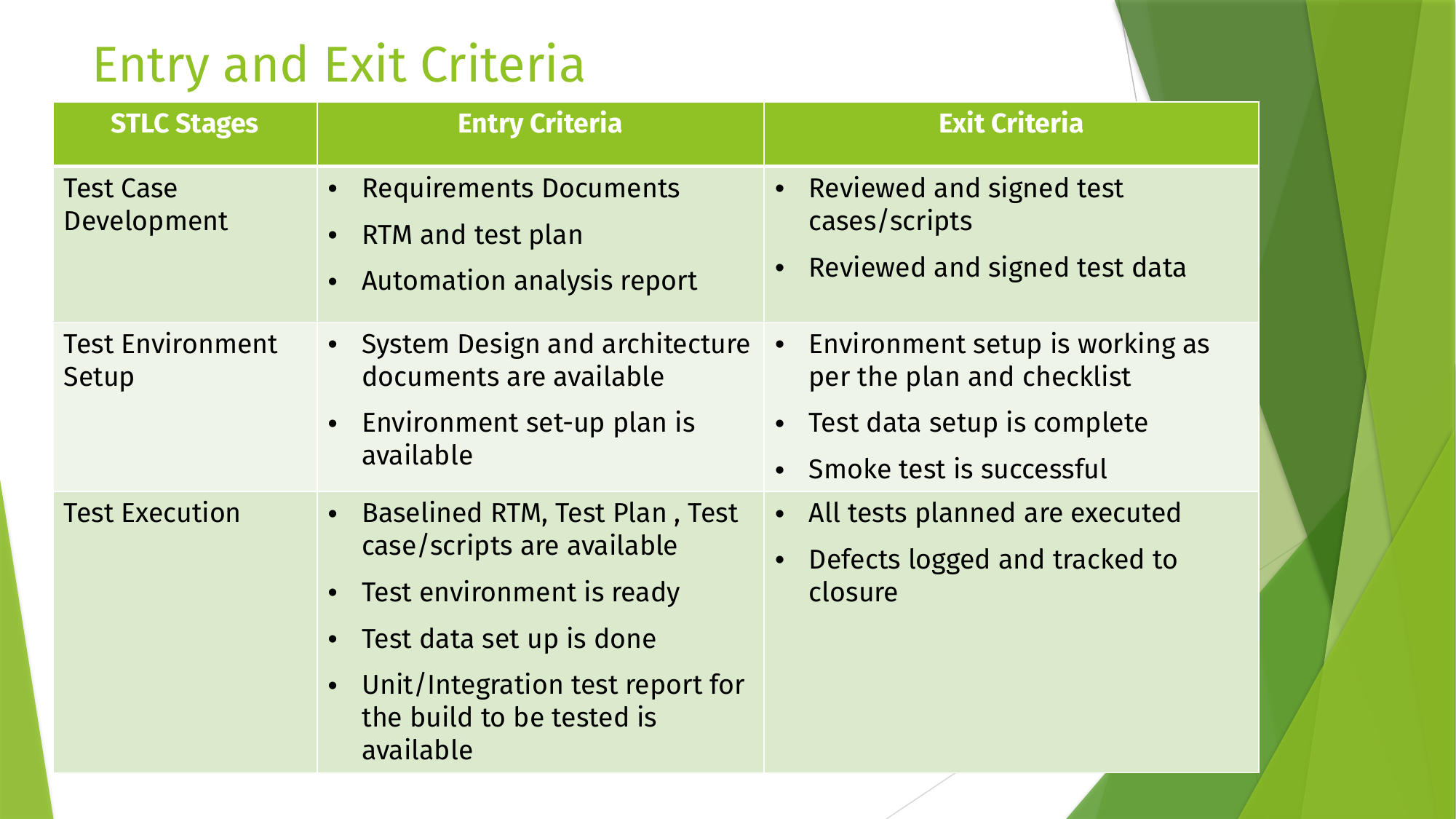

# Entry and Exit Criteria
| STLC Stages | Entry Criteria | Exit Criteria |
| --- | --- | --- |
| Test Case Development | Requirements Documents RTM and test plan Automation analysis report | Reviewed and signed test cases/scripts Reviewed and signed test data |
| Test Environment Setup | System Design and architecture documents are available Environment set-up plan is available | Environment setup is working as per the plan and checklist Test data setup is complete Smoke test is successful |
| Test Execution | Baselined RTM, Test Plan , Test case/scripts are available Test environment is ready Test data set up is done Unit/Integration test report for the build to be tested is available | All tests planned are executed Defects logged and tracked to closure |